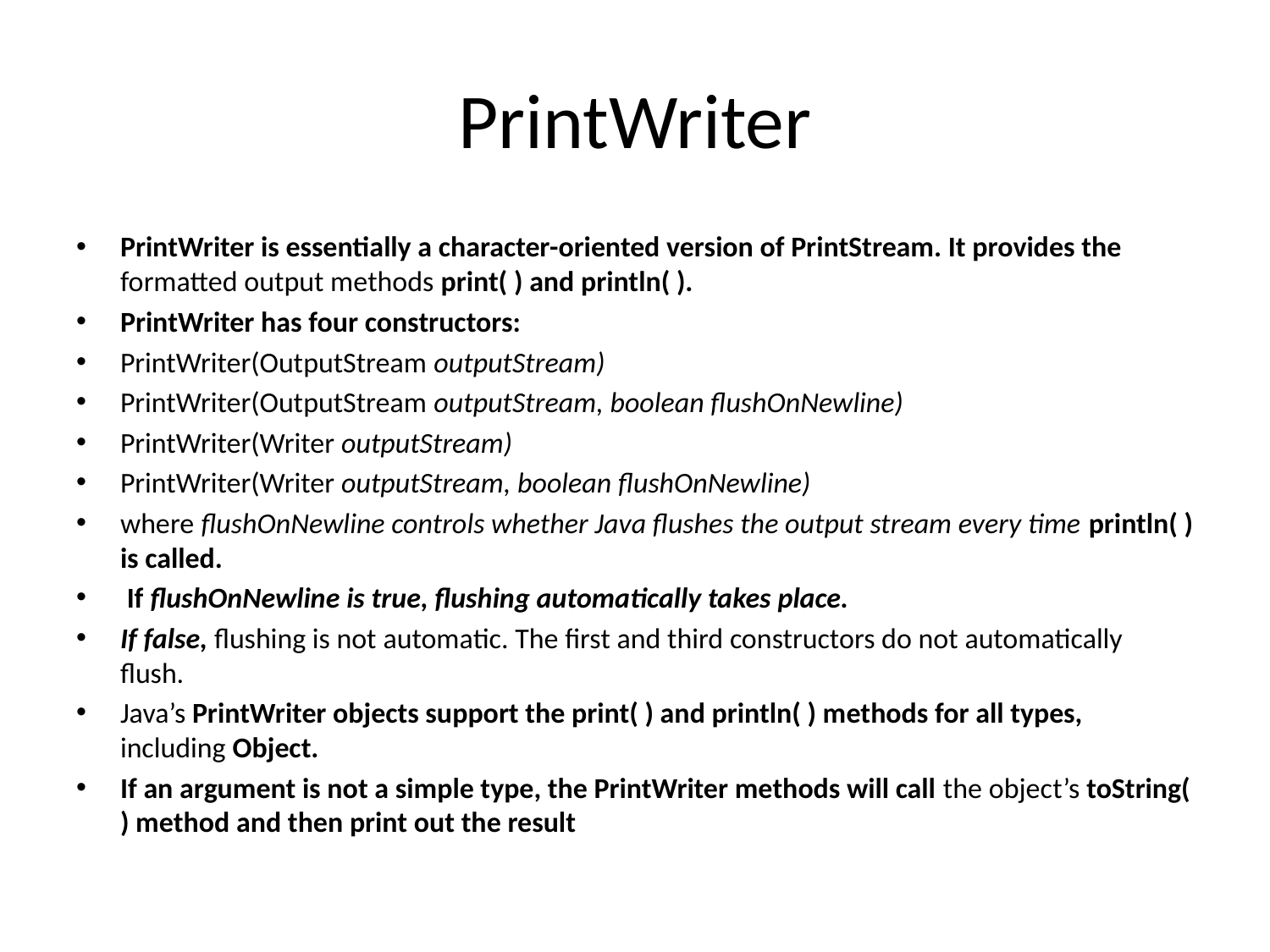

# PrintWriter
PrintWriter is essentially a character-oriented version of PrintStream. It provides the formatted output methods print( ) and println( ).
PrintWriter has four constructors:
PrintWriter(OutputStream outputStream)
PrintWriter(OutputStream outputStream, boolean flushOnNewline)
PrintWriter(Writer outputStream)
PrintWriter(Writer outputStream, boolean flushOnNewline)
where flushOnNewline controls whether Java flushes the output stream every time println( ) is called.
 If flushOnNewline is true, flushing automatically takes place.
If false, flushing is not automatic. The first and third constructors do not automatically flush.
Java’s PrintWriter objects support the print( ) and println( ) methods for all types, including Object.
If an argument is not a simple type, the PrintWriter methods will call the object’s toString( ) method and then print out the result